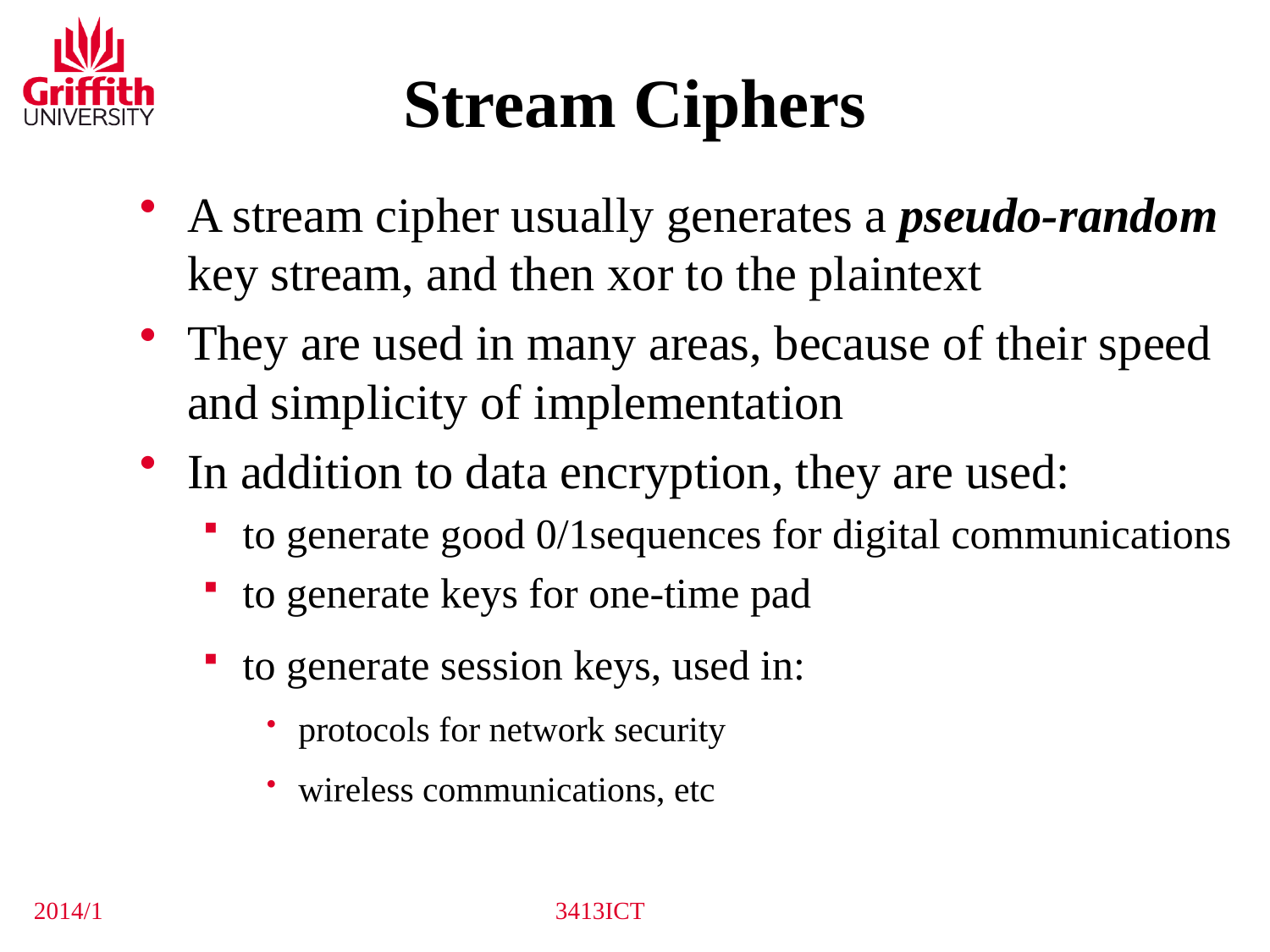

# Stream Ciphers
A stream cipher usually generates a pseudo-random key stream, and then xor to the plaintext
They are used in many areas, because of their speed and simplicity of implementation
In addition to data encryption, they are used:
to generate good 0/1sequences for digital communications
to generate keys for one-time pad
to generate session keys, used in:
protocols for network security
wireless communications, etc

2014/1
3413ICT